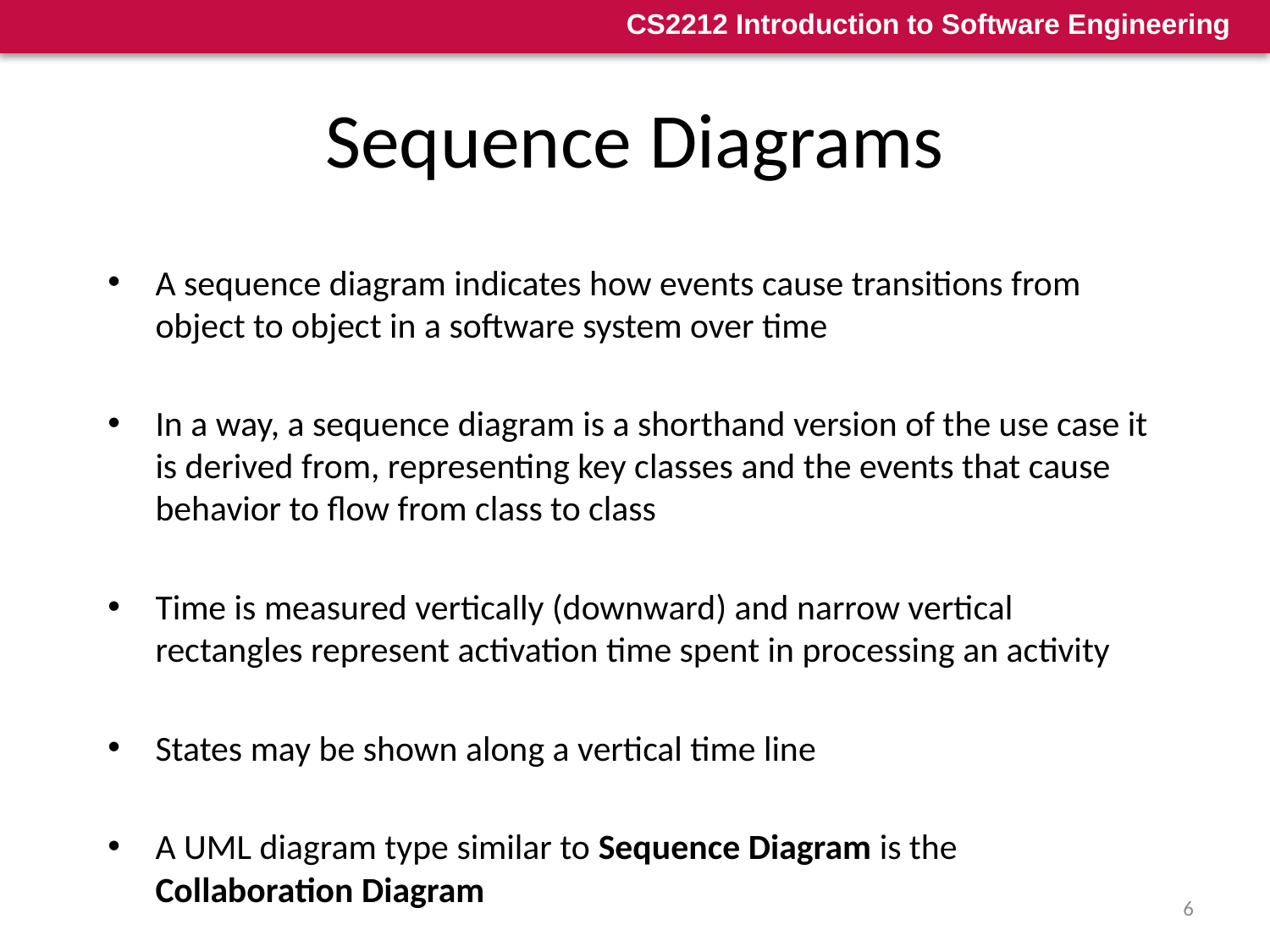

# Sequence Diagrams
A sequence diagram indicates how events cause transitions from object to object in a software system over time

In a way, a sequence diagram is a shorthand version of the use case it is derived from, representing key classes and the events that cause behavior to flow from class to class

Time is measured vertically (downward) and narrow vertical rectangles represent activation time spent in processing an activity

States may be shown along a vertical time line

A UML diagram type similar to Sequence Diagram is the  Collaboration Diagram
6